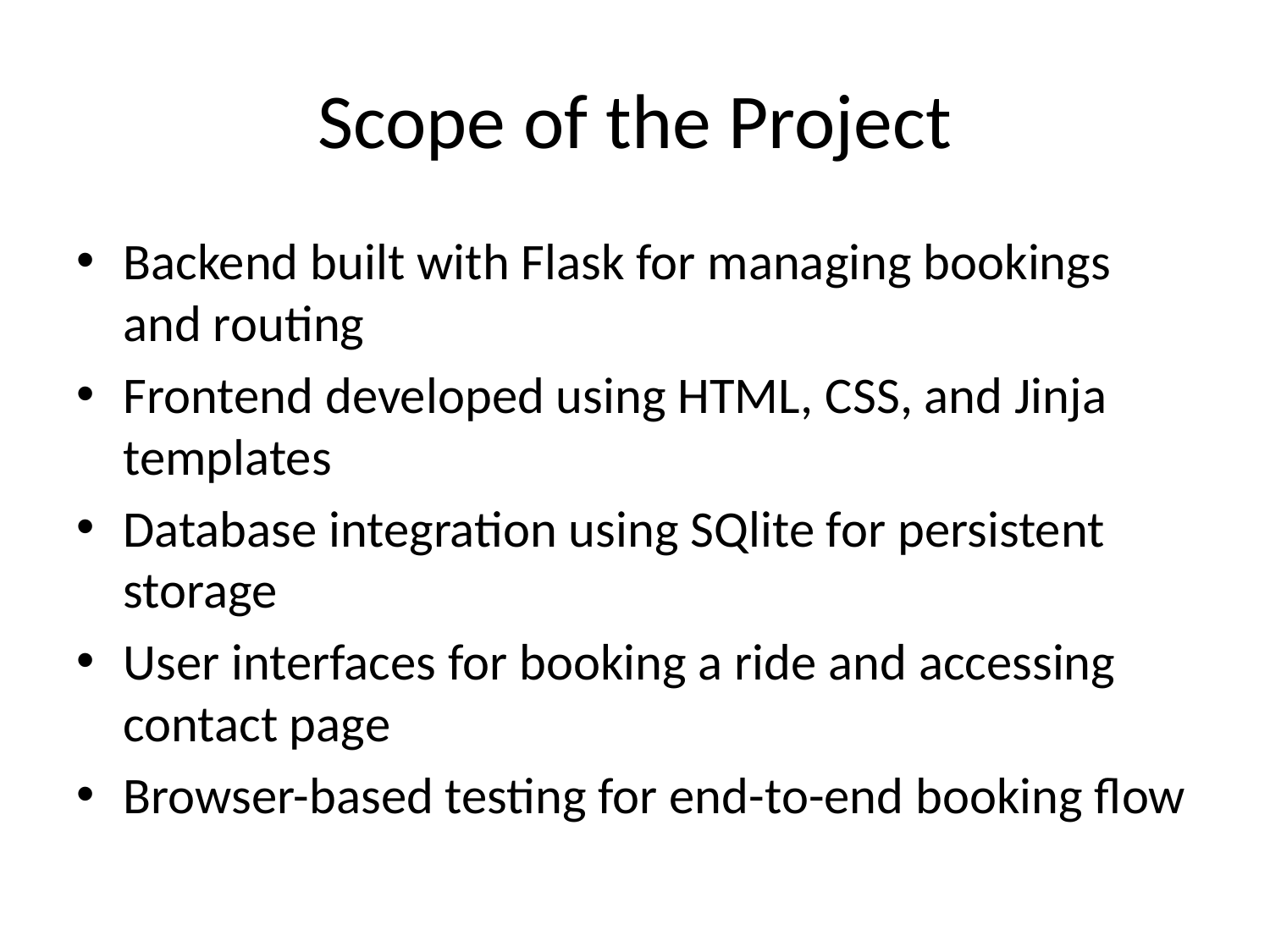

# Scope of the Project
Backend built with Flask for managing bookings and routing
Frontend developed using HTML, CSS, and Jinja templates
Database integration using SQlite for persistent storage
User interfaces for booking a ride and accessing contact page
Browser-based testing for end-to-end booking flow